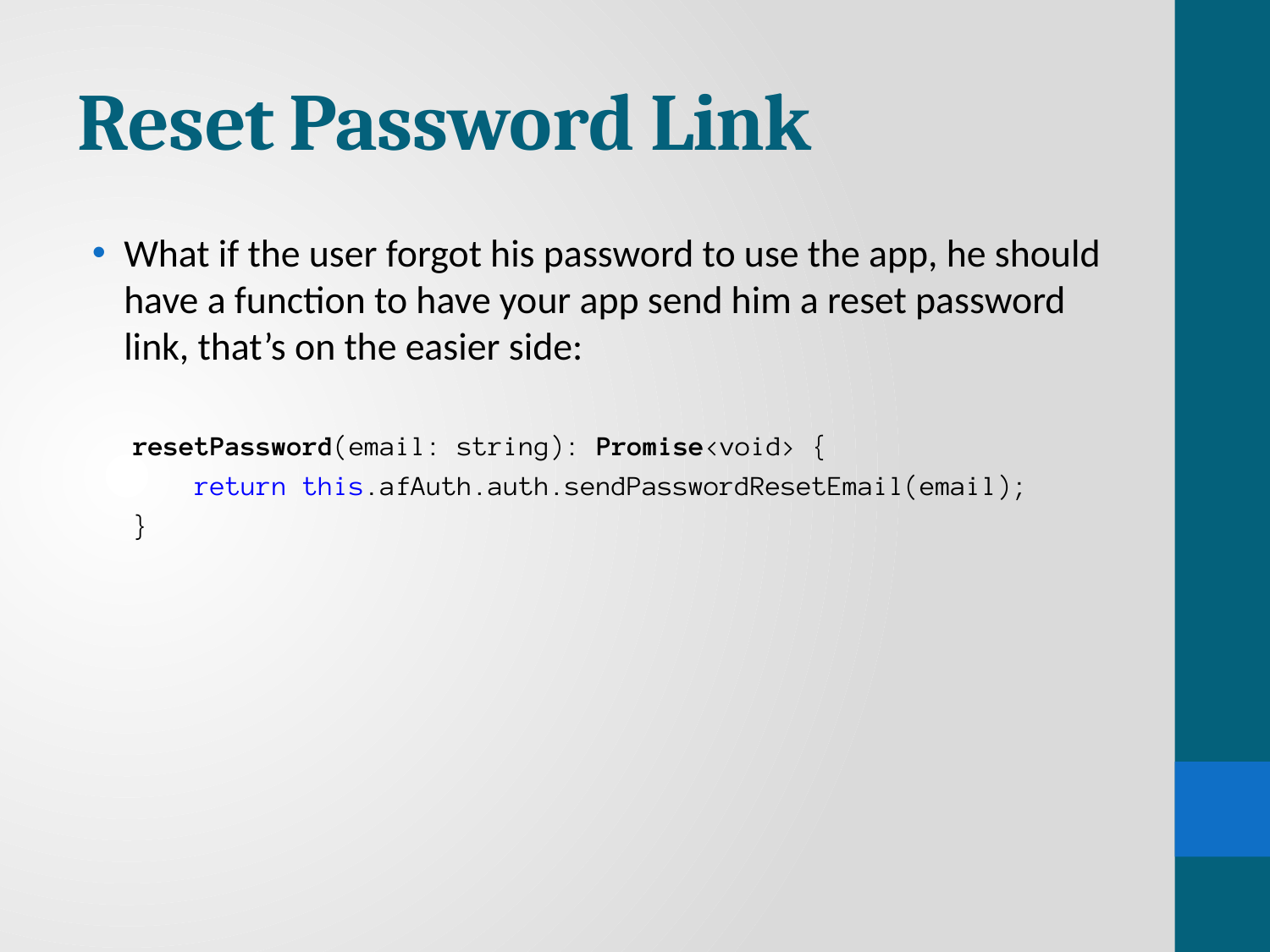

# Reset Password Link
What if the user forgot his password to use the app, he should have a function to have your app send him a reset password link, that’s on the easier side:

resetPassword(email: string): Promise<void> {
    return this.afAuth.auth.sendPasswordResetEmail(email);
}